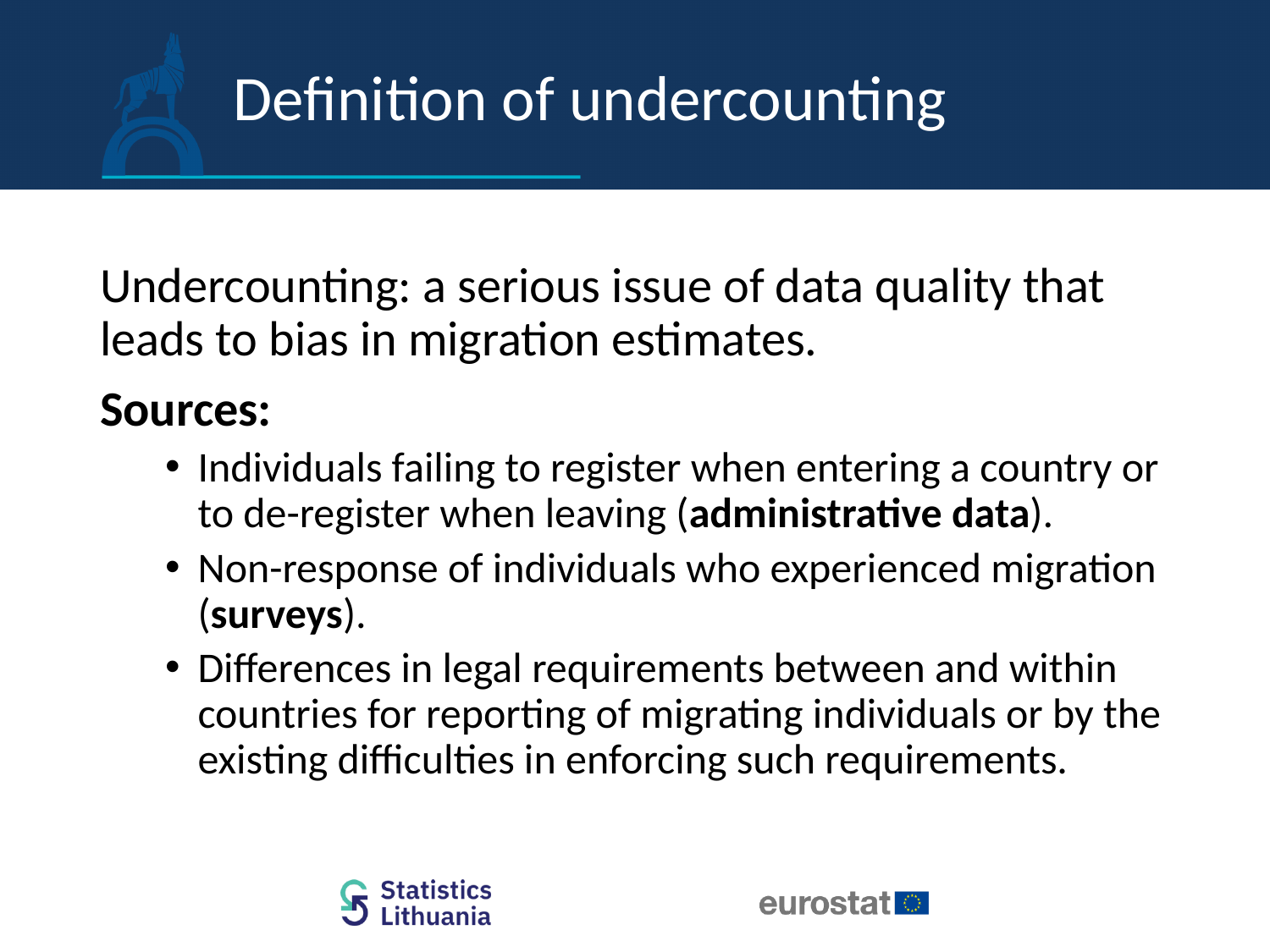

# Definition of undercounting
Undercounting: a serious issue of data quality that leads to bias in migration estimates.
Sources:
Individuals failing to register when entering a country or to de-register when leaving (administrative data).
Non-response of individuals who experienced migration (surveys).
Differences in legal requirements between and within countries for reporting of migrating individuals or by the existing difficulties in enforcing such requirements.